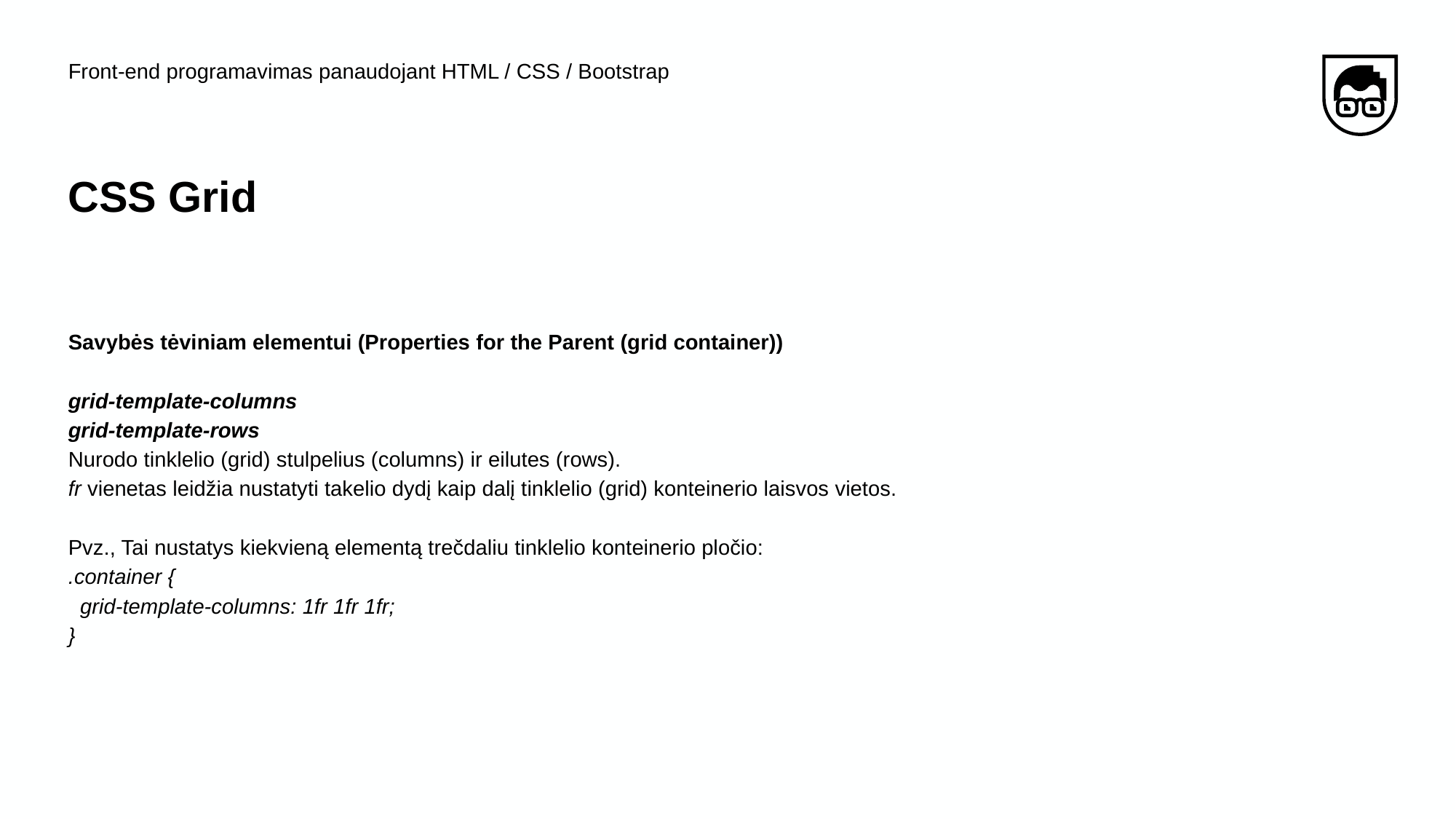

Front-end programavimas panaudojant HTML / CSS / Bootstrap
# CSS Grid
Savybės tėviniam elementui (Properties for the Parent (grid container))

grid-template-columns
grid-template-rows
Nurodo tinklelio (grid) stulpelius (columns) ir eilutes (rows).
fr vienetas leidžia nustatyti takelio dydį kaip dalį tinklelio (grid) konteinerio laisvos vietos.

Pvz., Tai nustatys kiekvieną elementą trečdaliu tinklelio konteinerio pločio:
.container {
  grid-template-columns: 1fr 1fr 1fr;
}